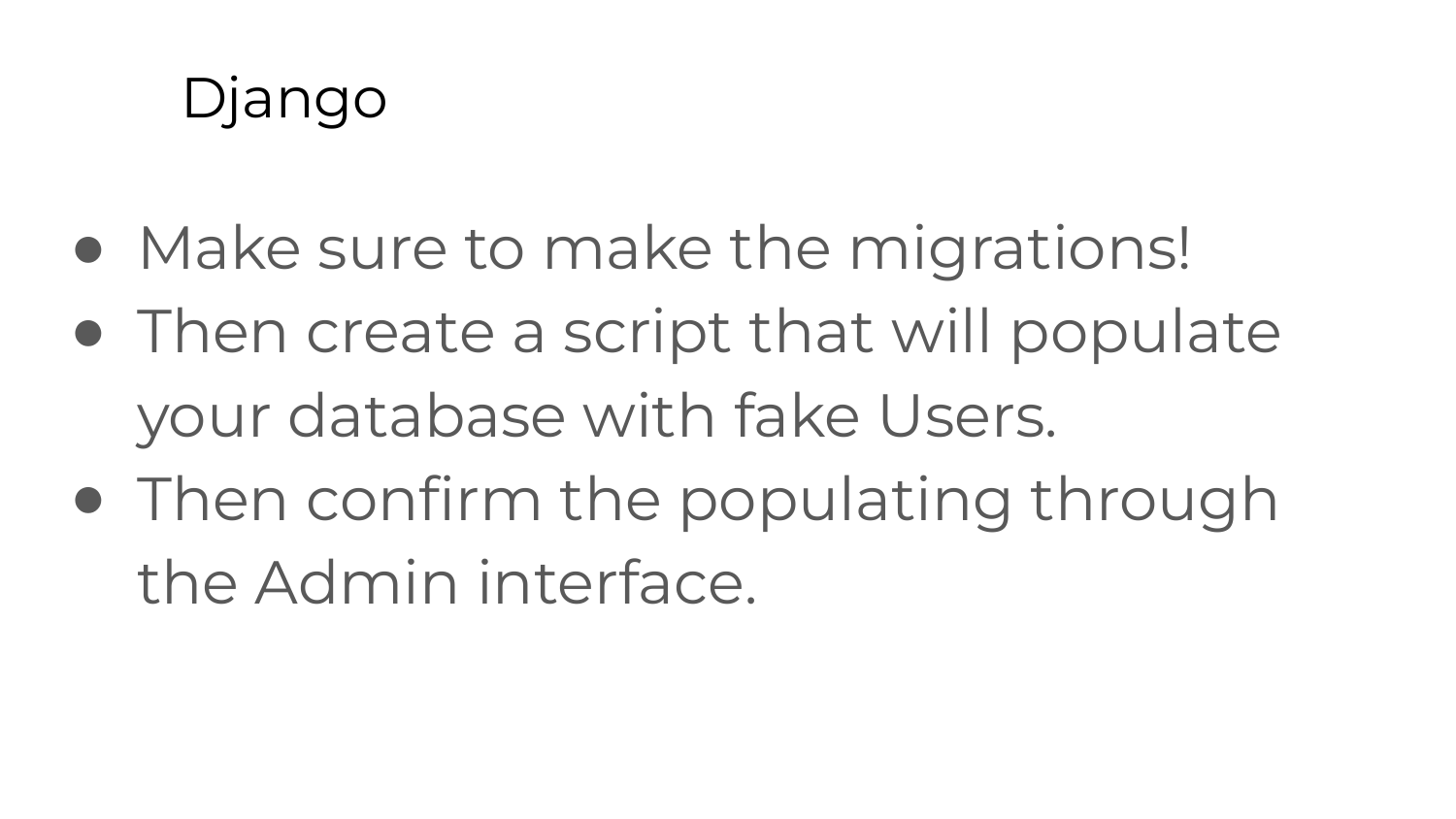

# Django
Make sure to make the migrations!
Then create a script that will populate your database with fake Users.
Then confirm the populating through the Admin interface.